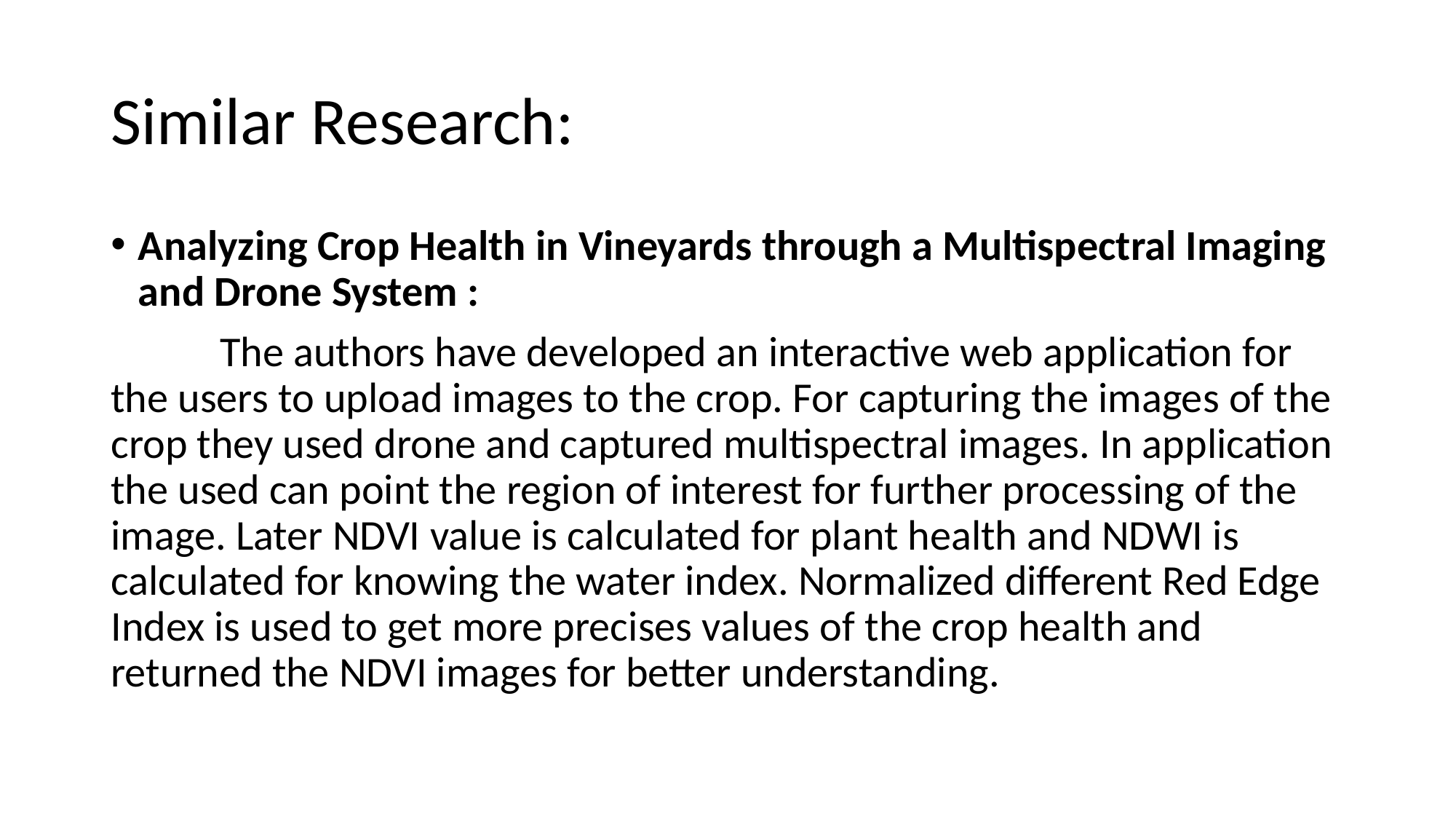

# Similar Research:
Analyzing Crop Health in Vineyards through a Multispectral Imaging and Drone System :
	The authors have developed an interactive web application for the users to upload images to the crop. For capturing the images of the crop they used drone and captured multispectral images. In application the used can point the region of interest for further processing of the image. Later NDVI value is calculated for plant health and NDWI is calculated for knowing the water index. Normalized different Red Edge Index is used to get more precises values of the crop health and returned the NDVI images for better understanding.